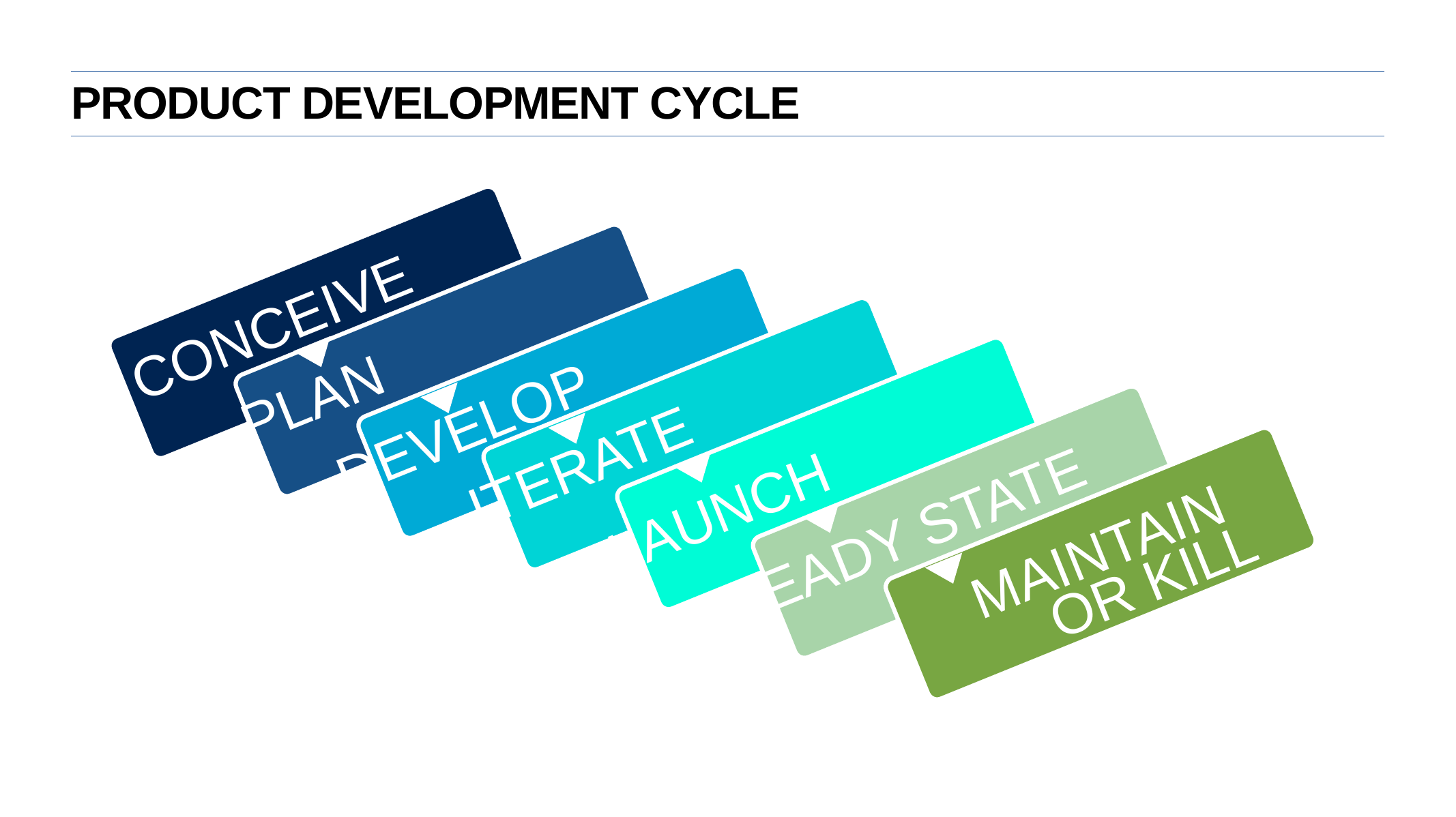

product development cycle

PLAN
DEVELOP
ITERATE
LAUNCH
STEADY STATE
MAINTAIN
OR KILL

CONCEIVE